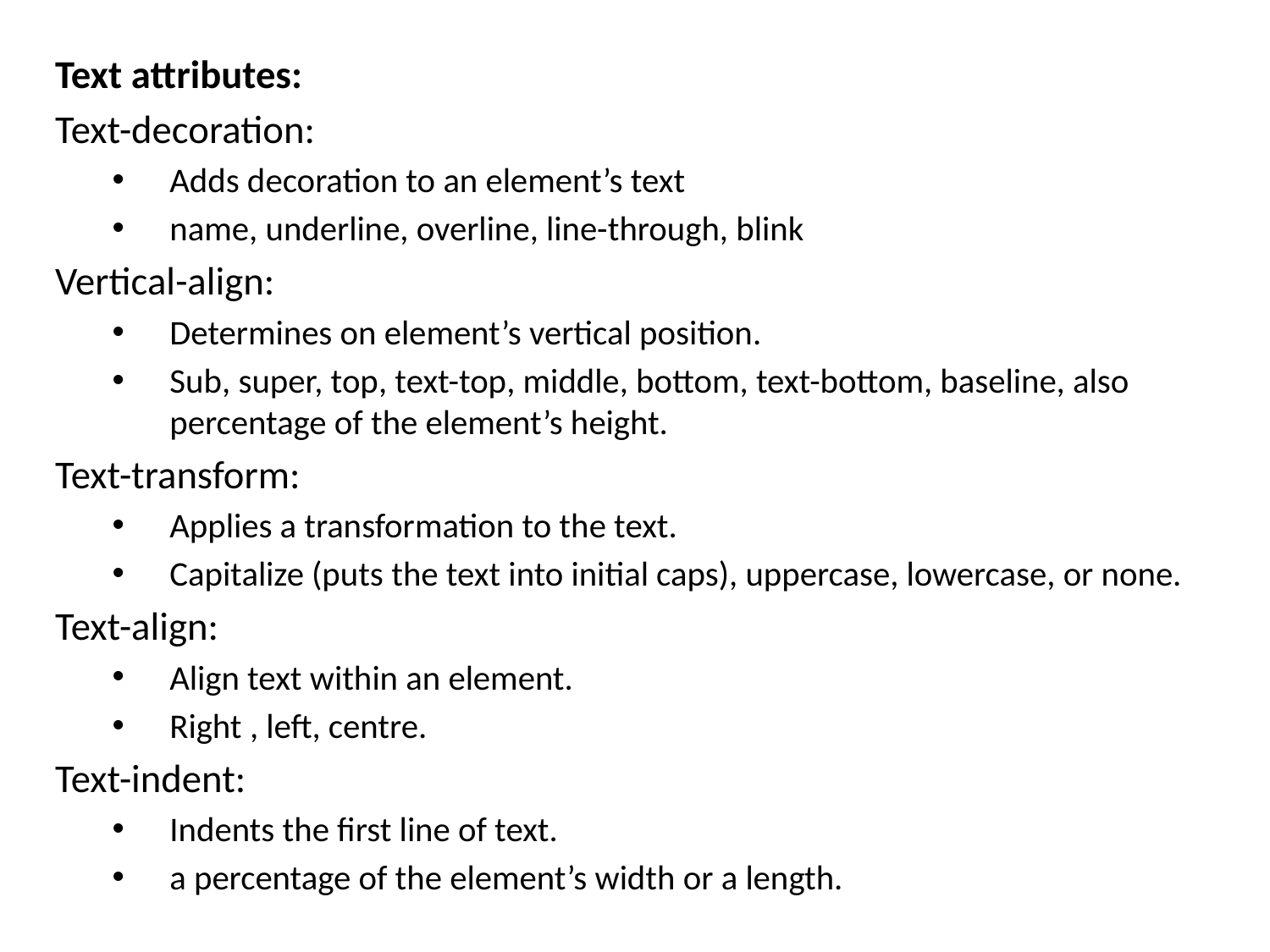

Text attributes:
Text-decoration:
Adds decoration to an element’s text
name, underline, overline, line-through, blink
Vertical-align:
Determines on element’s vertical position.
Sub, super, top, text-top, middle, bottom, text-bottom, baseline, also percentage of the element’s height.
Text-transform:
Applies a transformation to the text.
Capitalize (puts the text into initial caps), uppercase, lowercase, or none.
Text-align:
Align text within an element.
Right , left, centre.
Text-indent:
Indents the first line of text.
a percentage of the element’s width or a length.